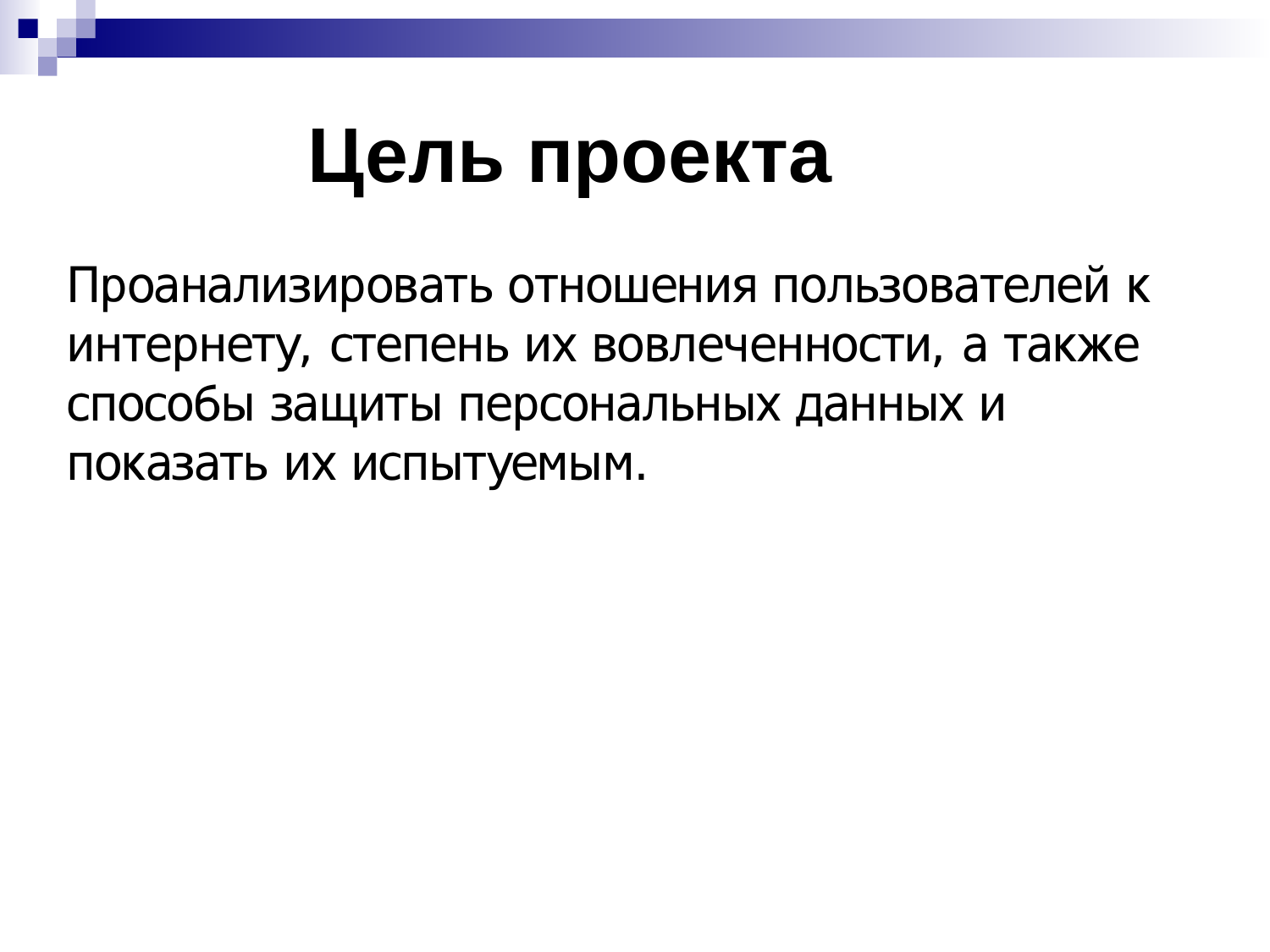

# Цель проекта
Проанализировать отношения пользователей к интернету, степень их вовлеченности, а также способы защиты персональных данных и показать их испытуемым.